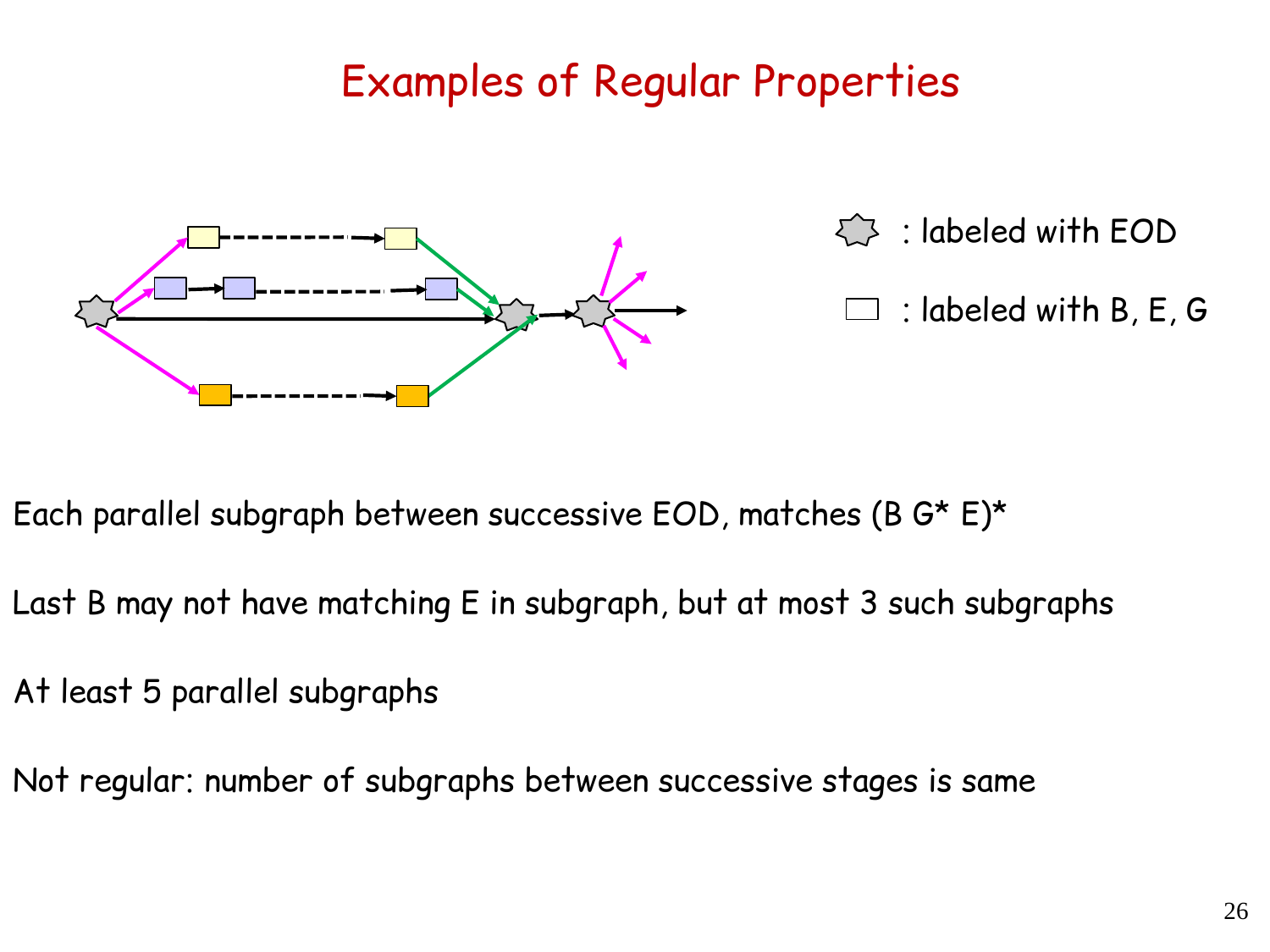

# Examples of Regular Properties
 : labeled with EOD

 : labeled with B, E, G

Each parallel subgraph between successive EOD, matches (B G* E)*

Last B may not have matching E in subgraph, but at most 3 such subgraphs

At least 5 parallel subgraphs

Not regular: number of subgraphs between successive stages is same

26